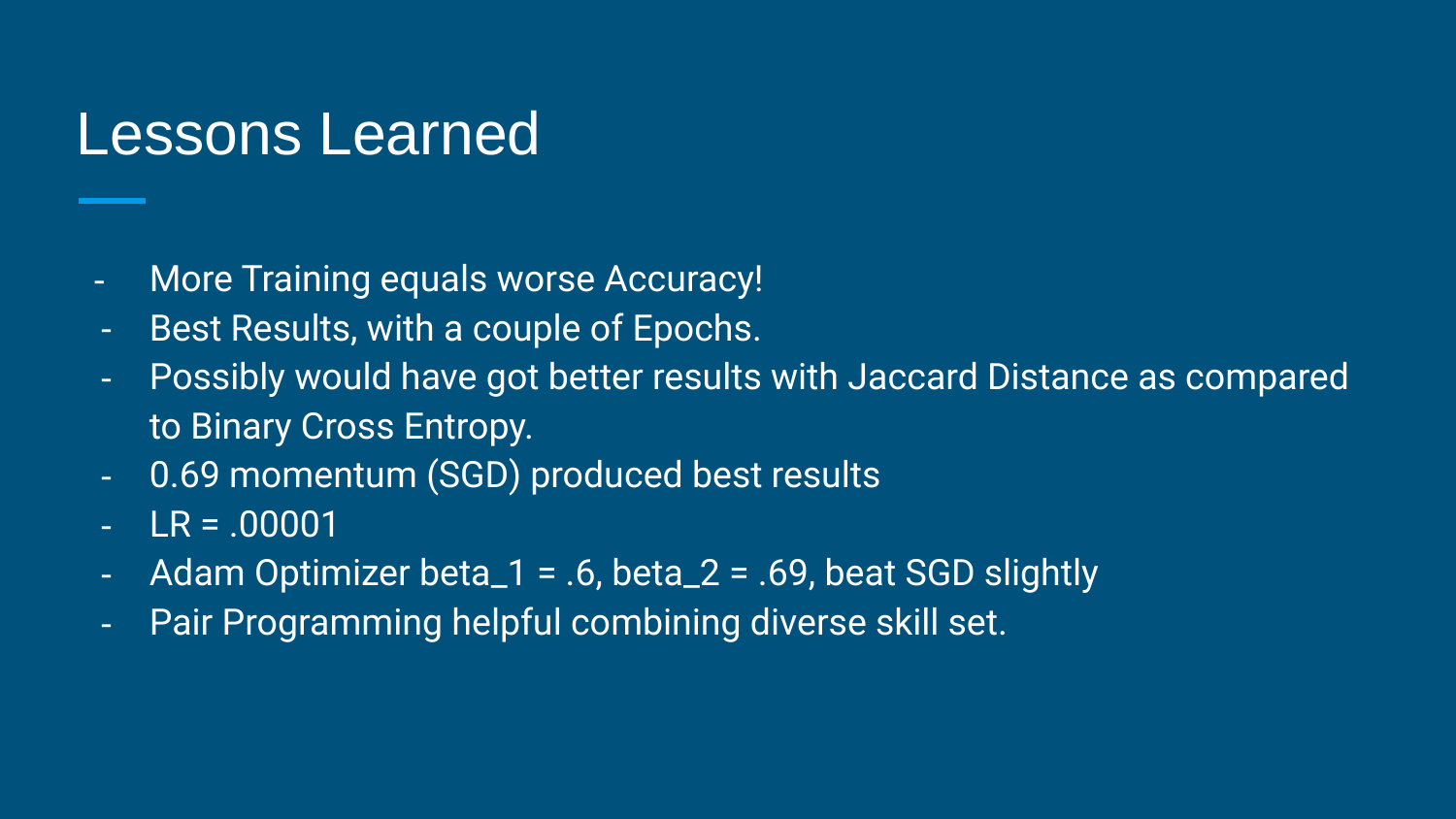

# Lessons Learned
More Training equals worse Accuracy!
Best Results, with a couple of Epochs.
Possibly would have got better results with Jaccard Distance as compared to Binary Cross Entropy.
0.69 momentum (SGD) produced best results
LR = .00001
Adam Optimizer beta_1 = .6, beta_2 = .69, beat SGD slightly
Pair Programming helpful combining diverse skill set.